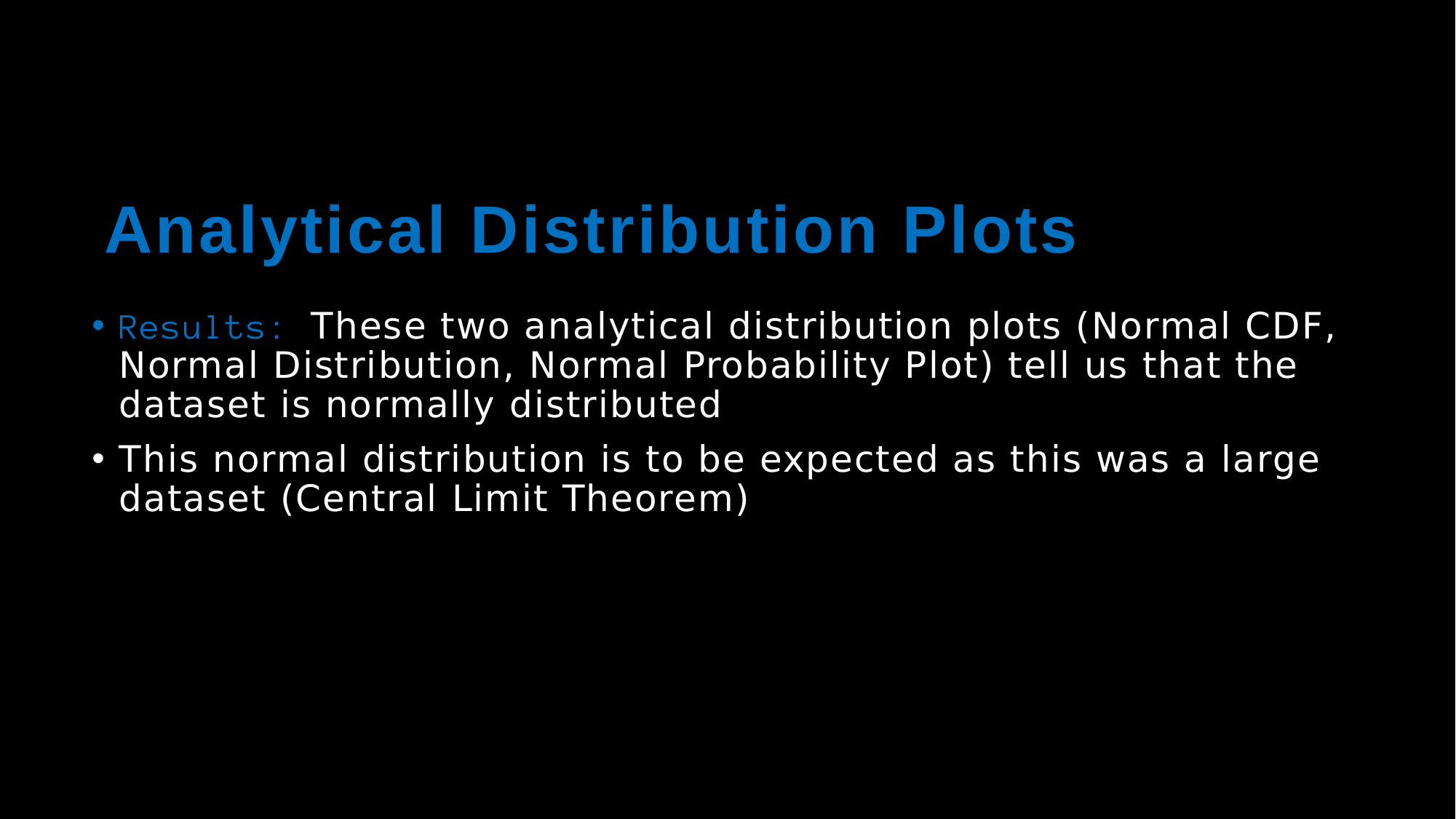

# Analytical Distribution Plots
Results: These two analytical distribution plots (Normal CDF, Normal Distribution, Normal Probability Plot) tell us that the dataset is normally distributed
This normal distribution is to be expected as this was a large dataset (Central Limit Theorem)